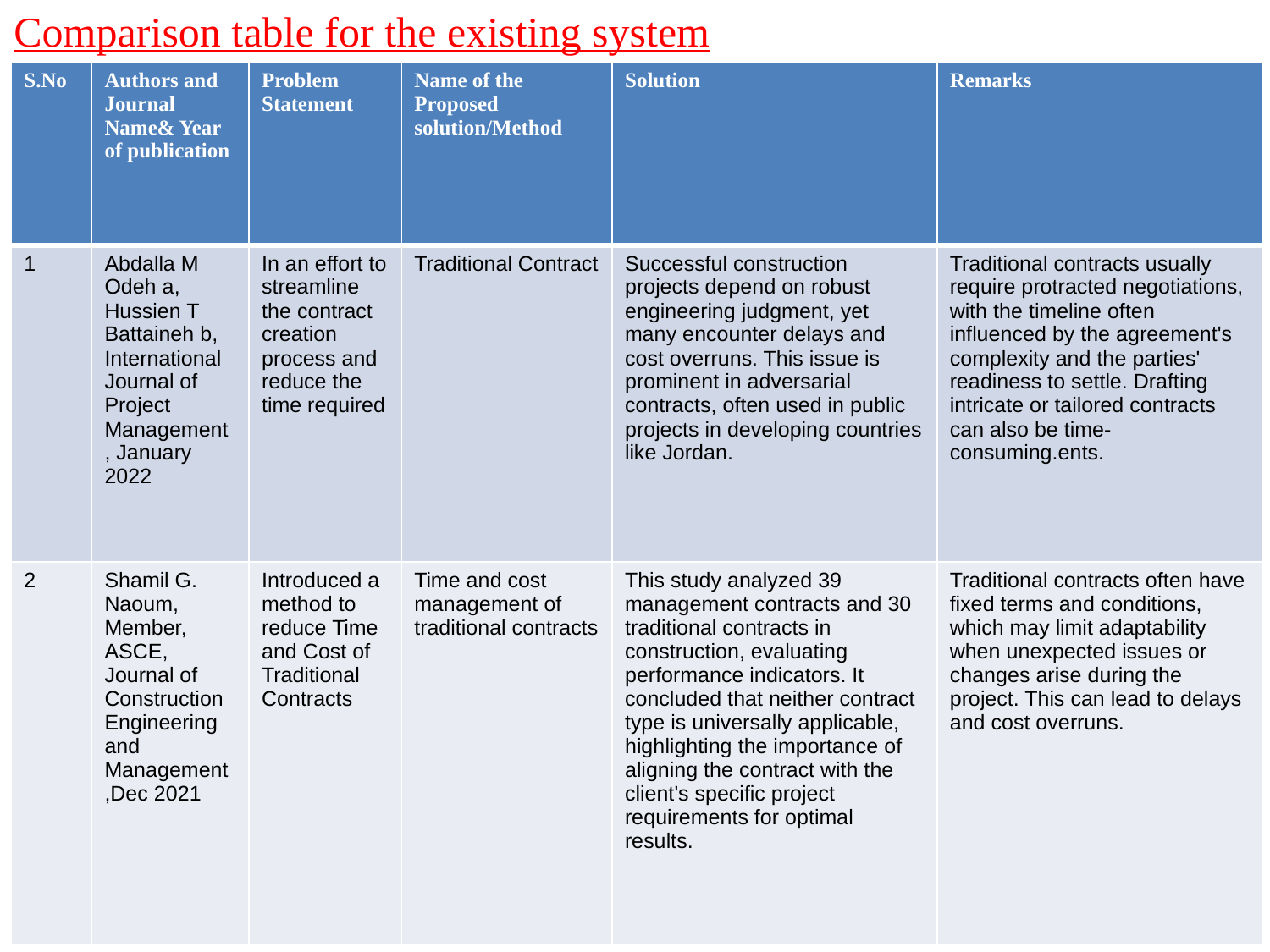

Comparison table for the existing system
| S.No | Authors and Journal Name& Year of publication | Problem Statement | Name of the Proposed solution/Method | Solution | Remarks |
| --- | --- | --- | --- | --- | --- |
| 1 | Abdalla M Odeh a, Hussien T Battaineh b, International Journal of Project Management , January 2022 | In an effort to streamline the contract creation process and reduce the time required | Traditional Contract | Successful construction projects depend on robust engineering judgment, yet many encounter delays and cost overruns. This issue is prominent in adversarial contracts, often used in public projects in developing countries like Jordan. | Traditional contracts usually require protracted negotiations, with the timeline often influenced by the agreement's complexity and the parties' readiness to settle. Drafting intricate or tailored contracts can also be time-consuming.ents. |
| 2 | Shamil G. Naoum, Member, ASCE, Journal of Construction Engineering and Management ,Dec 2021 | Introduced a method to reduce Time and Cost of Traditional Contracts | Time and cost management of traditional contracts | This study analyzed 39 management contracts and 30 traditional contracts in construction, evaluating performance indicators. It concluded that neither contract type is universally applicable, highlighting the importance of aligning the contract with the client's specific project requirements for optimal results. | Traditional contracts often have fixed terms and conditions, which may limit adaptability when unexpected issues or changes arise during the project. This can lead to delays and cost overruns. |